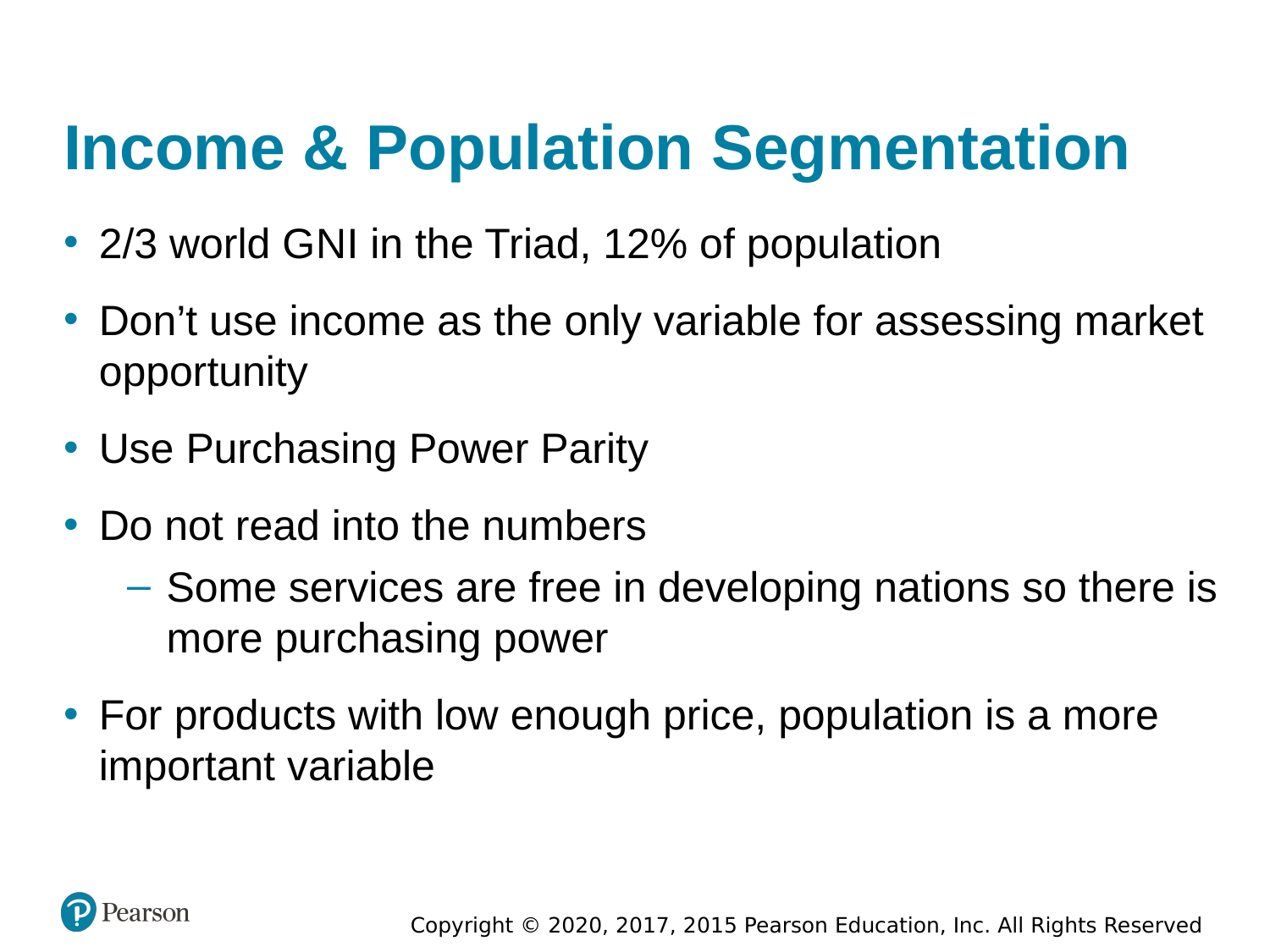

# Income & Population Segmentation
2/3 world G N I in the Triad, 12% of population
Don’t use income as the only variable for assessing market opportunity
Use Purchasing Power Parity
Do not read into the numbers
Some services are free in developing nations so there is more purchasing power
For products with low enough price, population is a more important variable